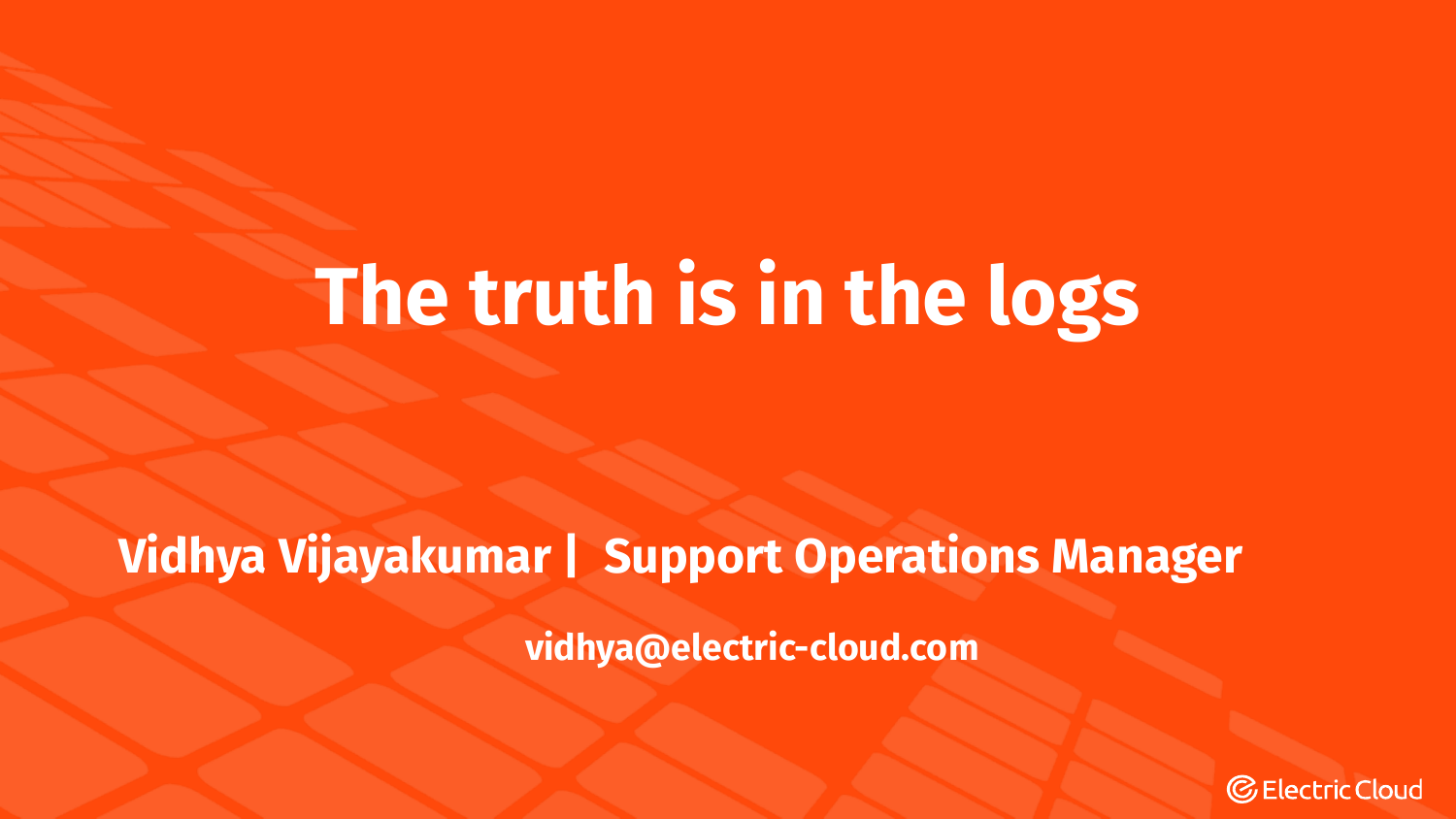

# The truth is in the logs
Vidhya Vijayakumar |  Support Operations Manager
vidhya@electric-cloud.com